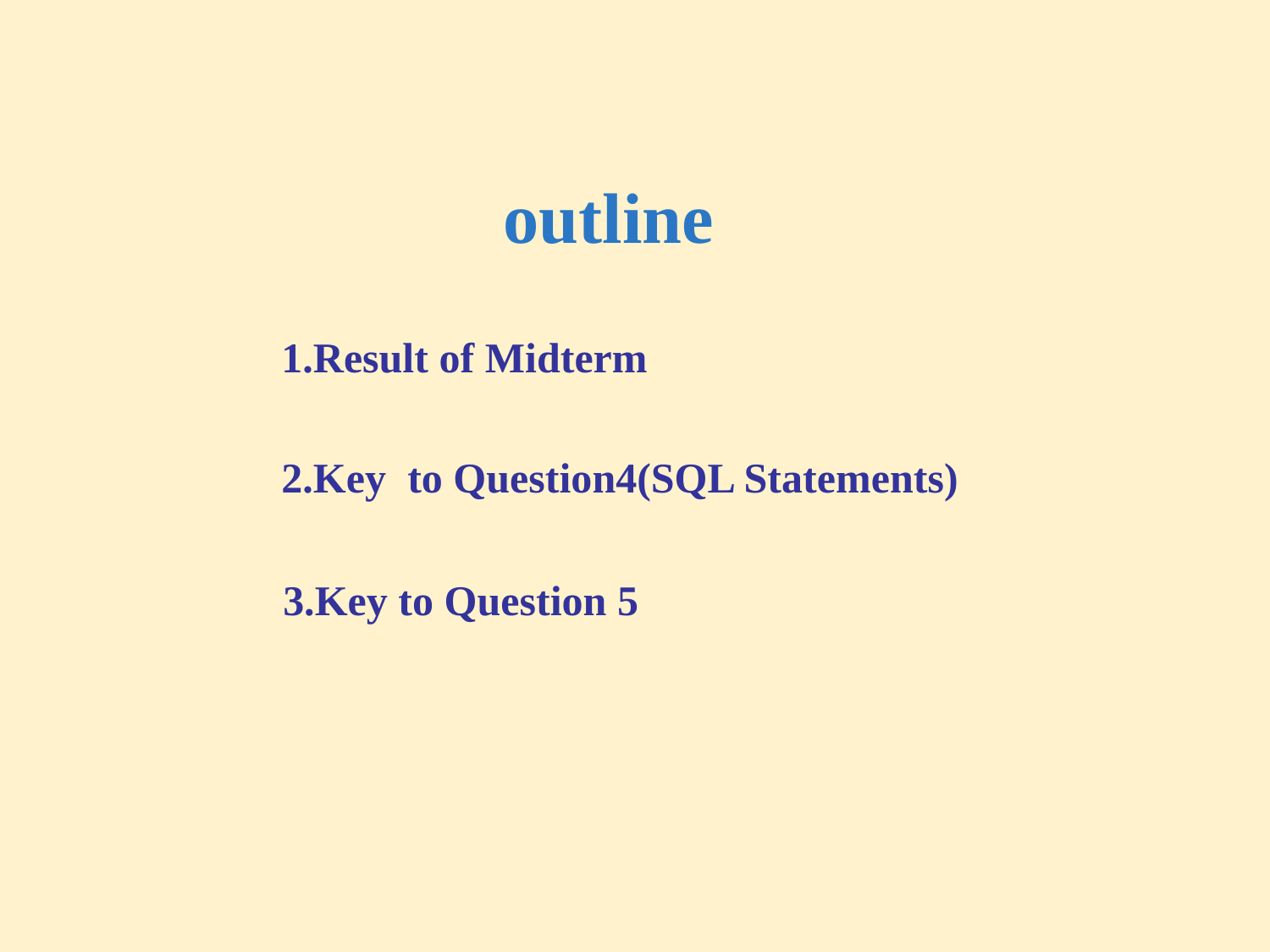

outline
1.Result of Midterm
2.Key  to Question4(SQL Statements)
3.Key to Question 5